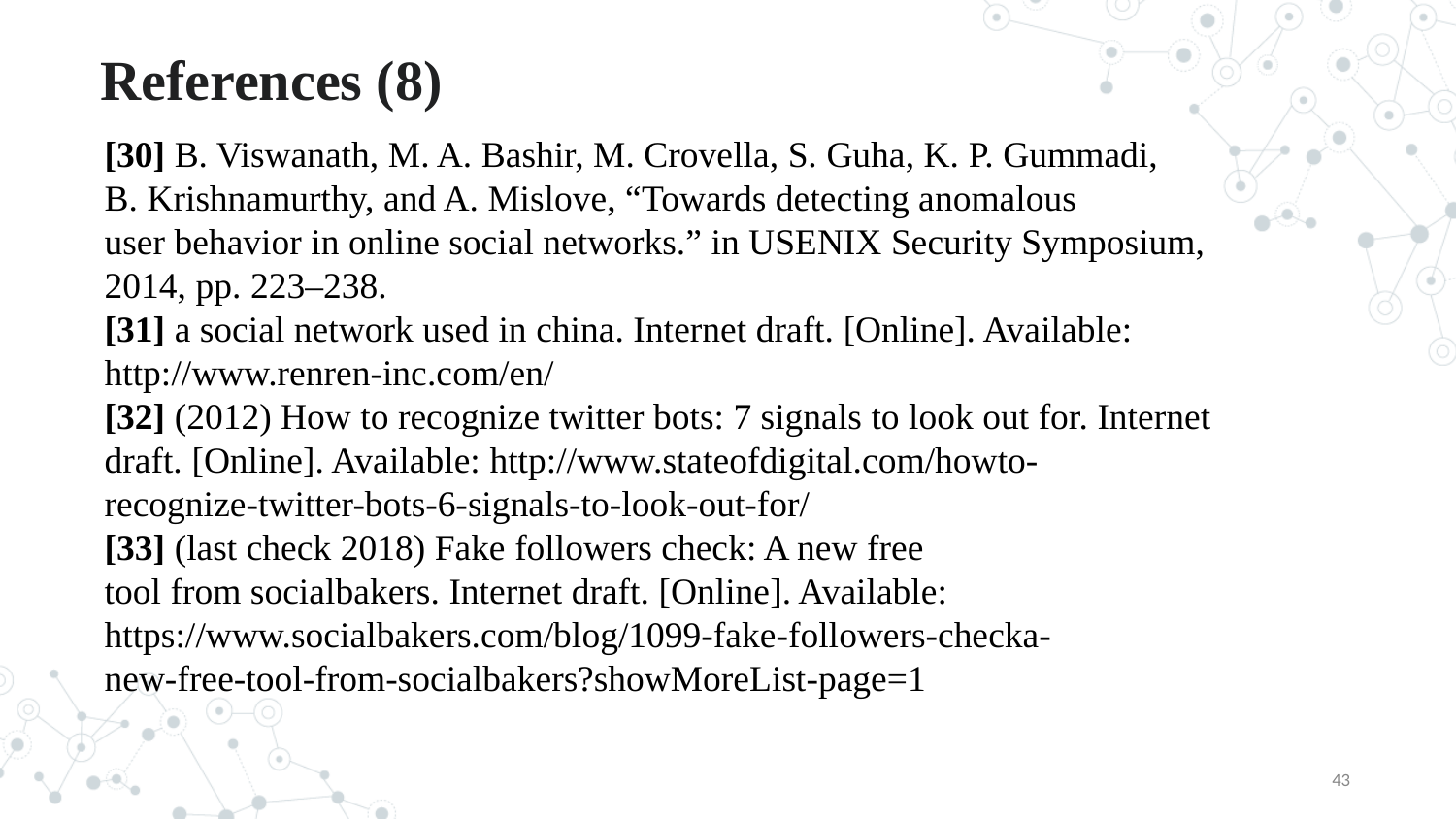

# References (8)
[30] B. Viswanath, M. A. Bashir, M. Crovella, S. Guha, K. P. Gummadi,
B. Krishnamurthy, and A. Mislove, “Towards detecting anomalous
user behavior in online social networks.” in USENIX Security Symposium,
2014, pp. 223–238.
[31] a social network used in china. Internet draft. [Online]. Available:
http://www.renren-inc.com/en/
[32] (2012) How to recognize twitter bots: 7 signals to look out for. Internet
draft. [Online]. Available: http://www.stateofdigital.com/howto-
recognize-twitter-bots-6-signals-to-look-out-for/
[33] (last check 2018) Fake followers check: A new free
tool from socialbakers. Internet draft. [Online]. Available:
https://www.socialbakers.com/blog/1099-fake-followers-checka-
new-free-tool-from-socialbakers?showMoreList-page=1
43